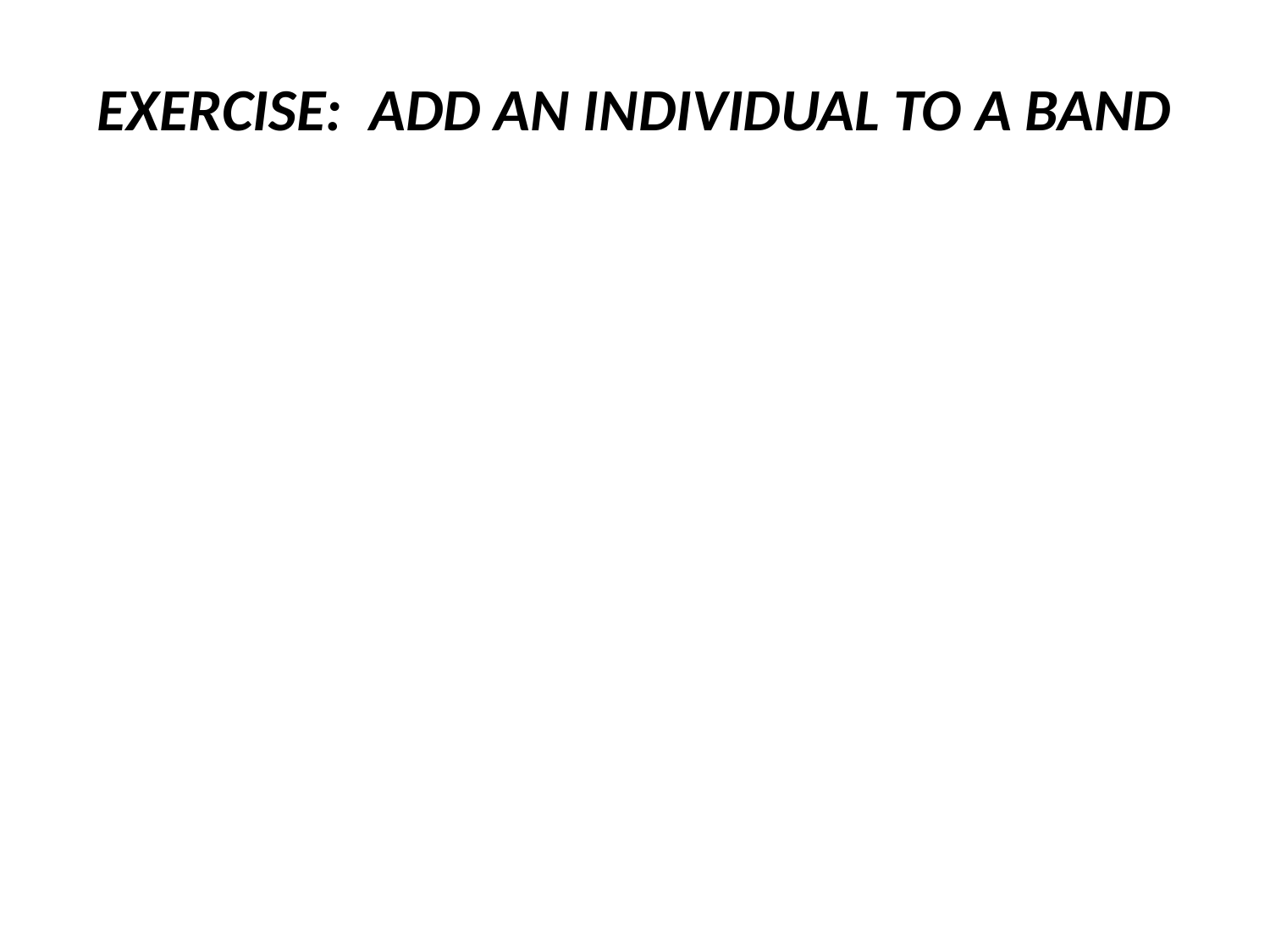

# Exercise:  Add an Individual to a Band